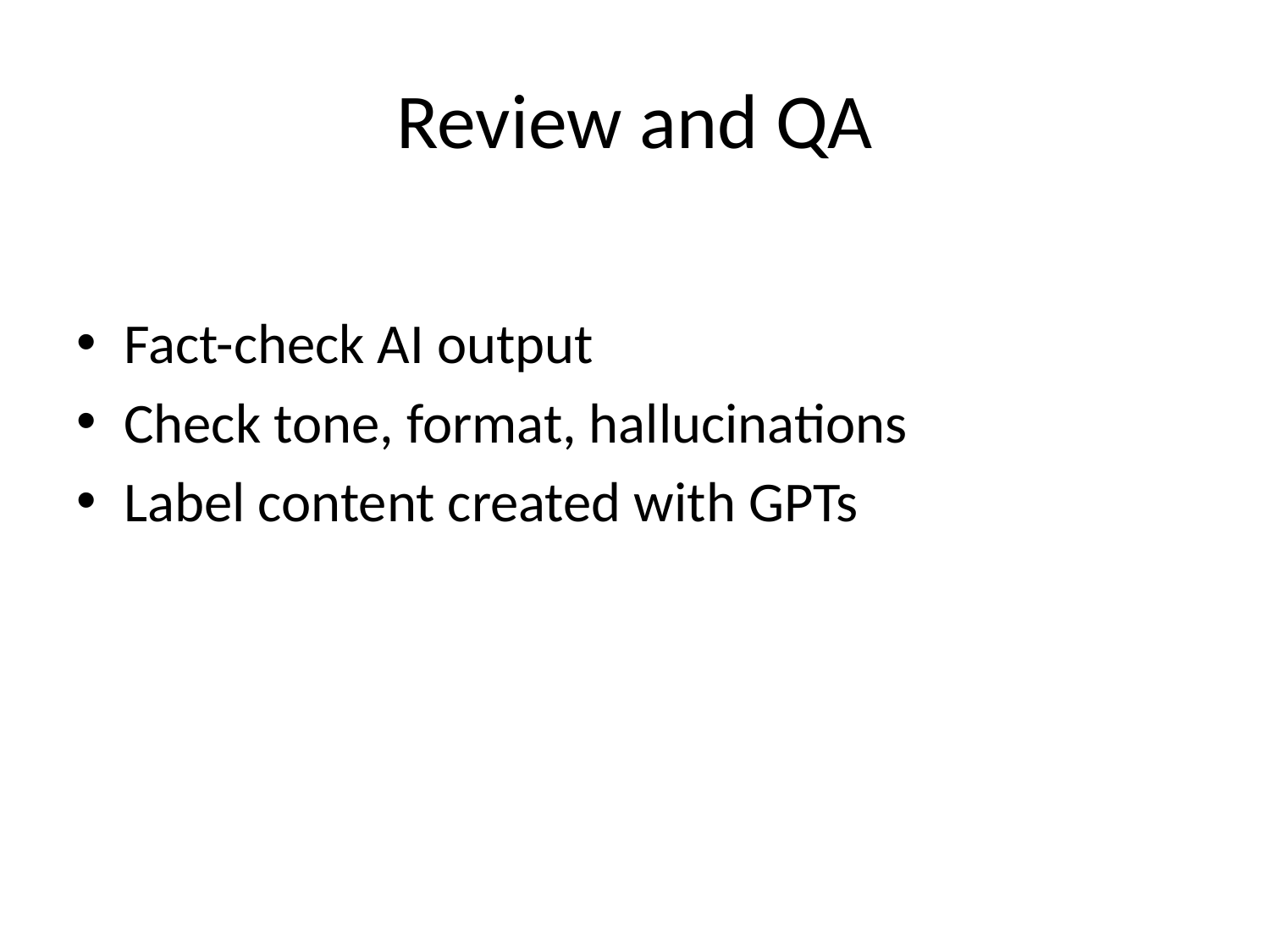

# Review and QA

Fact-check AI output
Check tone, format, hallucinations
Label content created with GPTs